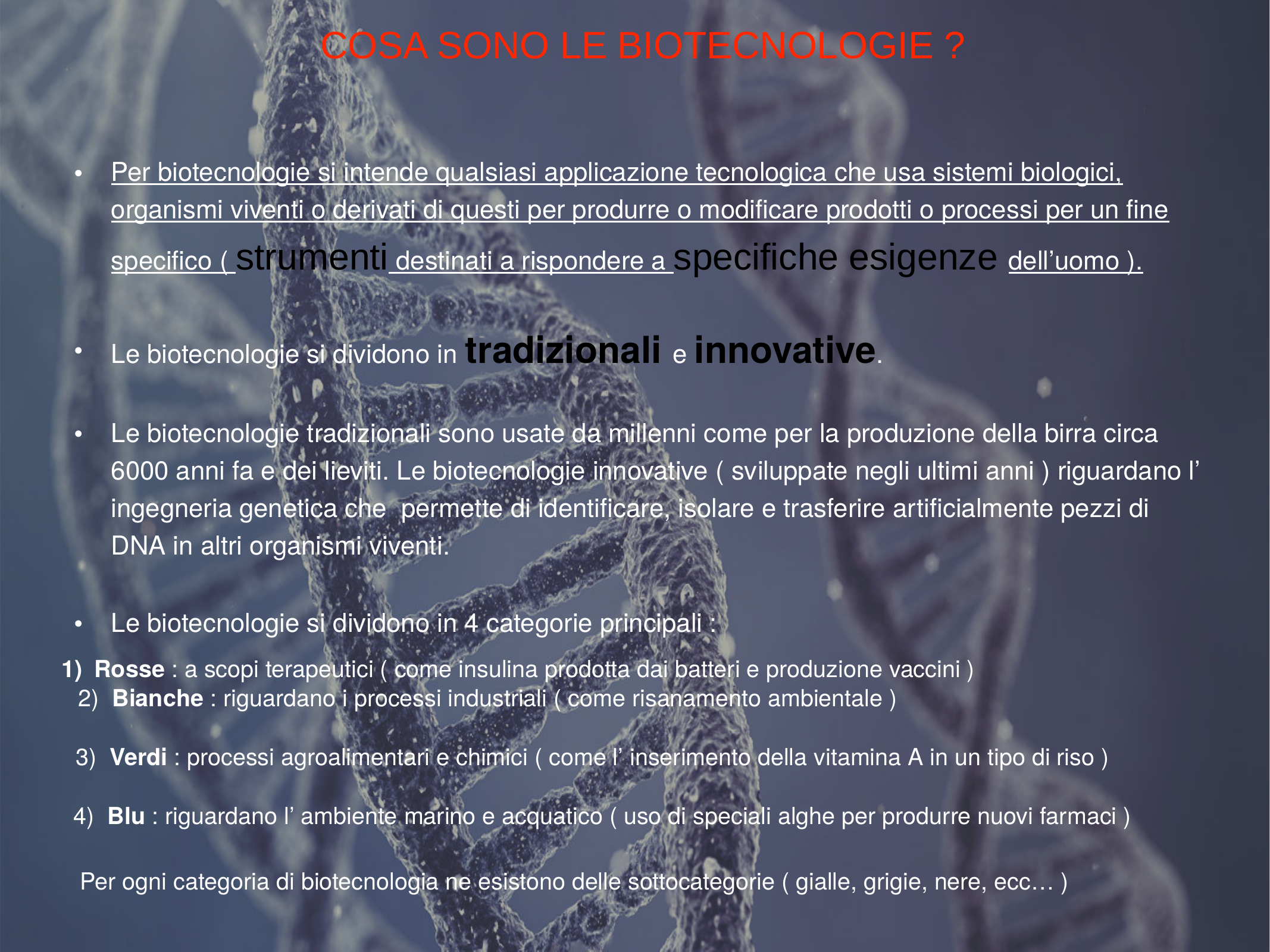

# COSA SONO LE BIOTECNOLOGIE ?
Per biotecnologie si intende qualsiasi applicazione tecnologica che usa sistemi biologici, organismi viventi o derivati di questi per produrre o modificare prodotti o processi per un fine specifico ( strumenti destinati a rispondere a specifiche esigenze dell’uomo ).
Le biotecnologie si dividono in tradizionali e innovative.
Le biotecnologie tradizionali sono usate da millenni come per la produzione della birra circa 6000 anni fa e dei lieviti. Le biotecnologie innovative ( sviluppate negli ultimi anni ) riguardano l’ ingegneria genetica che  permette di identificare, isolare e trasferire artificialmente pezzi di DNA in altri organismi viventi.
Le biotecnologie si dividono in 4 categorie principali :

Rosse : a scopi terapeutici ( come insulina prodotta dai batteri e produzione vaccini )
2)  Bianche : riguardano i processi industriali ( come risanamento ambientale )
 3)  Verdi : processi agroalimentari e chimici ( come l’ inserimento della vitamina A in un tipo di riso )
4)  Blu : riguardano l’ ambiente marino e acquatico ( uso di speciali alghe per produrre nuovi farmaci )
Per ogni categoria di biotecnologia ne esistono delle sottocategorie ( gialle, grigie, nere, ecc… )